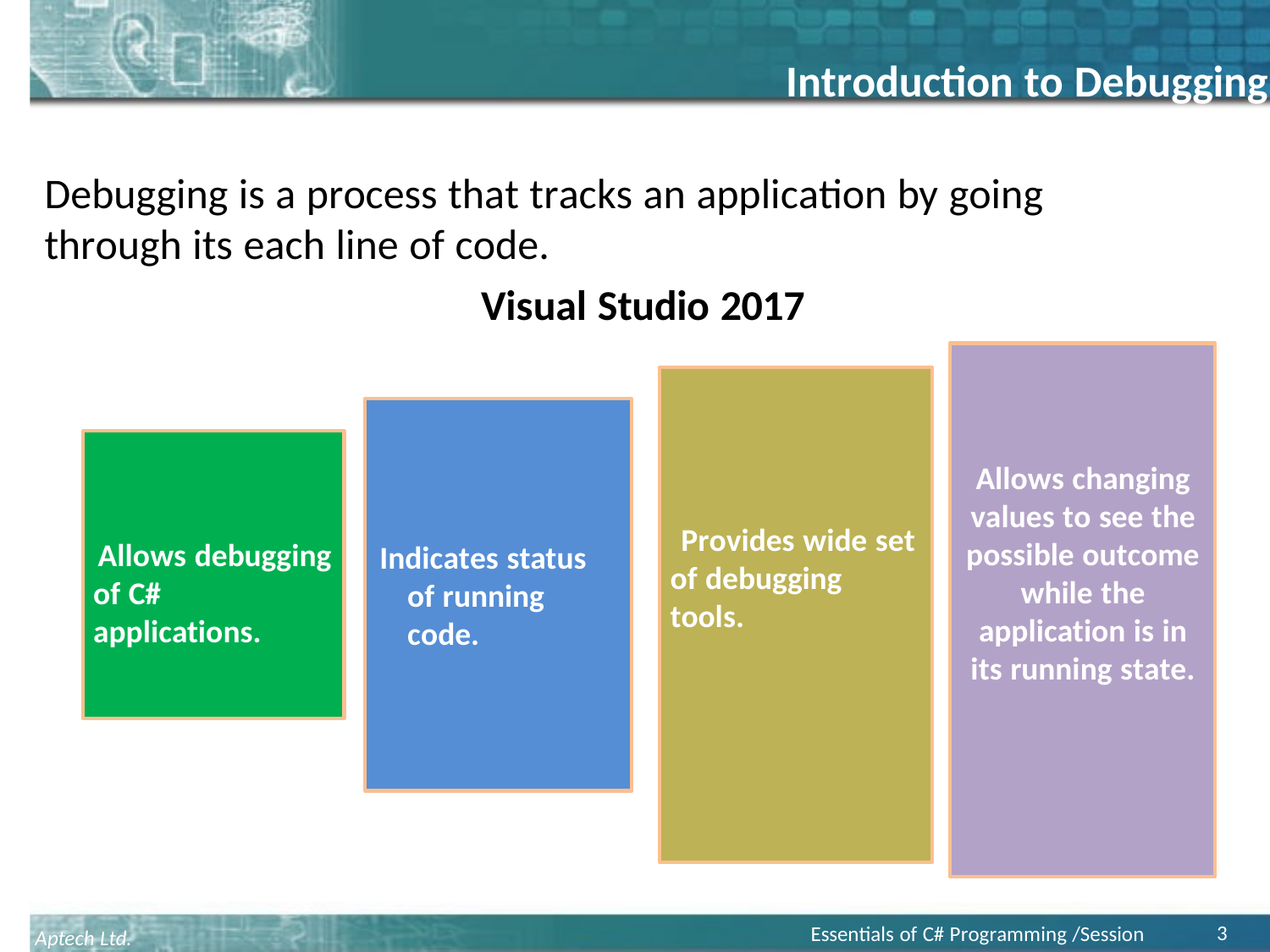

Introduction to Debugging
Debugging is a process that tracks an application by going through its each line of code.
Visual Studio 2017

Allows changing values to see the possible outcome while the application is in its running state.

Provides wide set of debugging tools.

Indicates status of running code.

Allows debugging of C# applications.

3
Essentials of C# Programming /Session 19
Aptech Ltd.